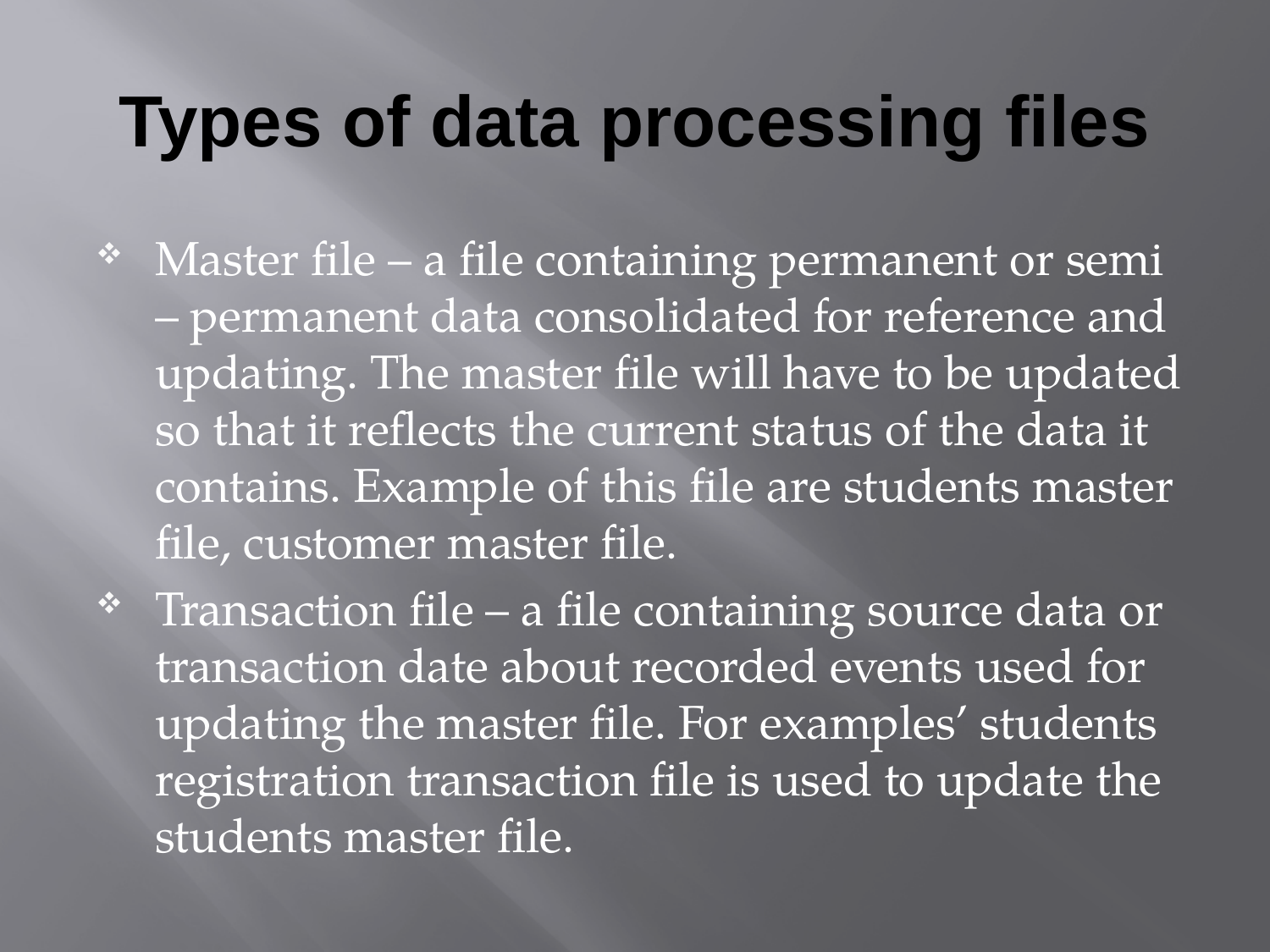

# Types of data processing files
Master file – a file containing permanent or semi – permanent data consolidated for reference and updating. The master file will have to be updated so that it reflects the current status of the data it contains. Example of this file are students master file, customer master file.
Transaction file – a file containing source data or transaction date about recorded events used for updating the master file. For examples’ students registration transaction file is used to update the students master file.